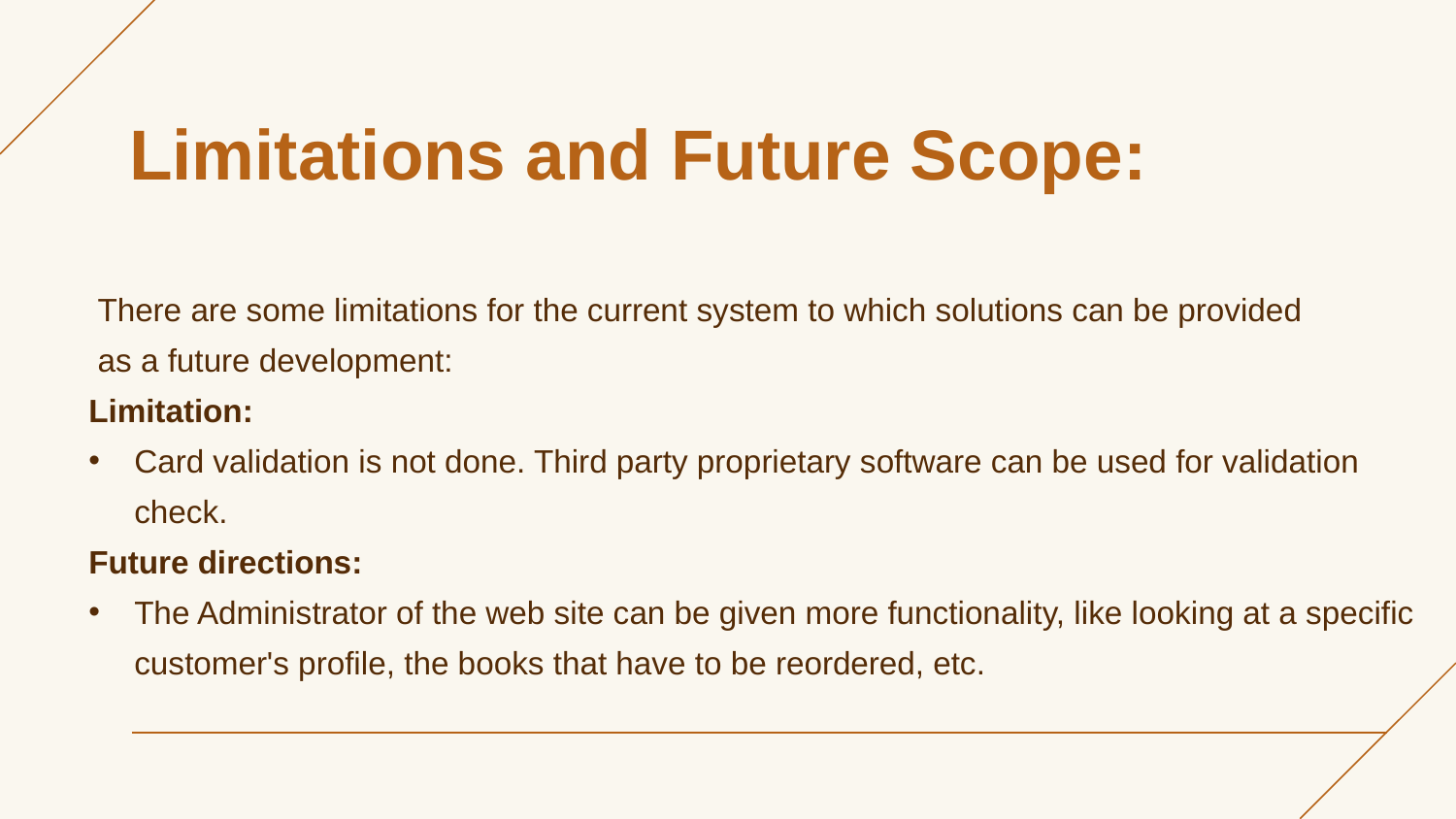

# Limitations and Future Scope:
 There are some limitations for the current system to which solutions can be provided              as a future development:
Limitation:
Card validation is not done. Third party proprietary software can be used for validation check.
Future directions:
The Administrator of the web site can be given more functionality, like looking at a specific customer's profile, the books that have to be reordered, etc.